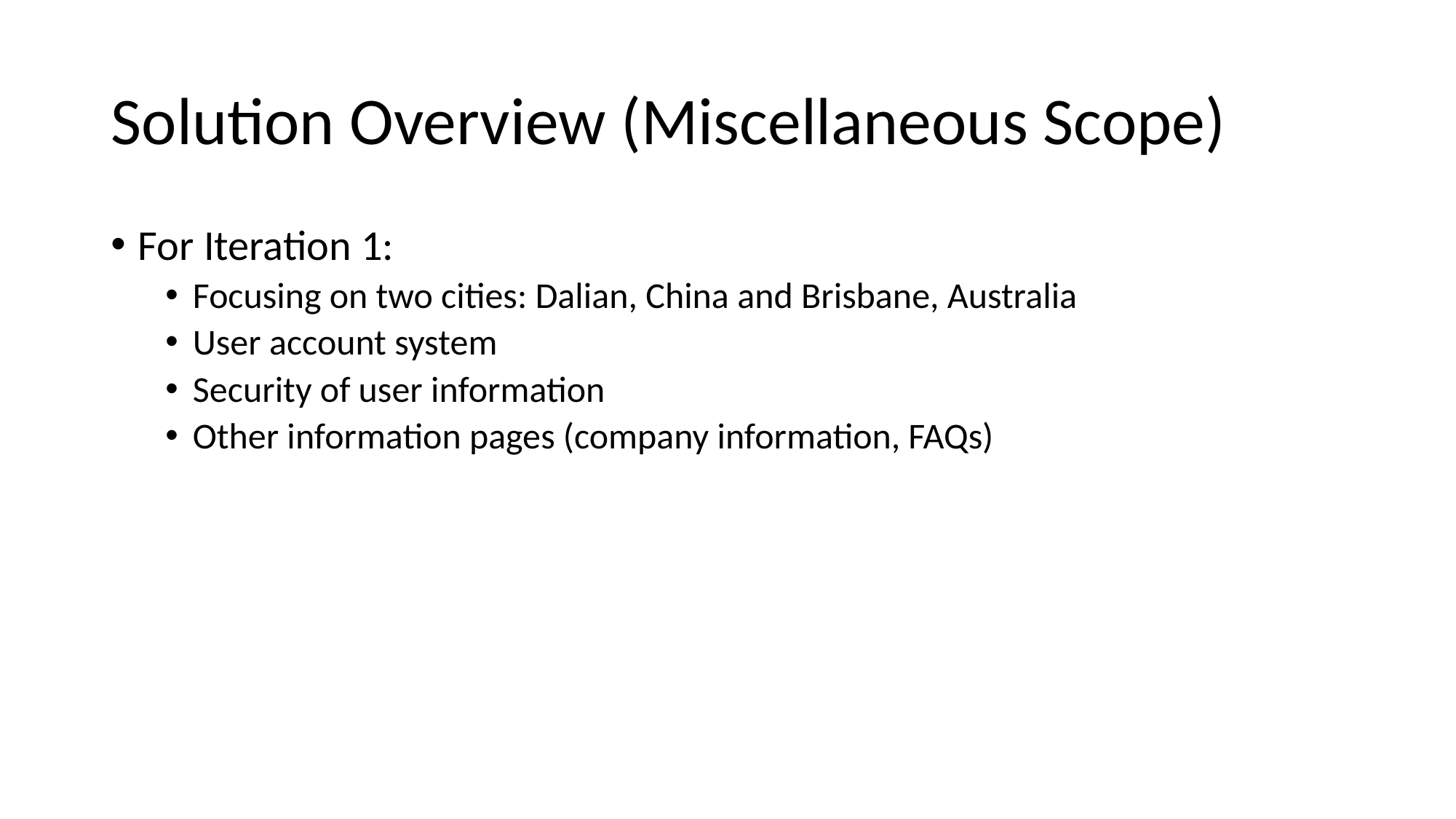

# Solution Overview (Miscellaneous Scope)
For Iteration 1:
Focusing on two cities: Dalian, China and Brisbane, Australia
User account system
Security of user information
Other information pages (company information, FAQs)